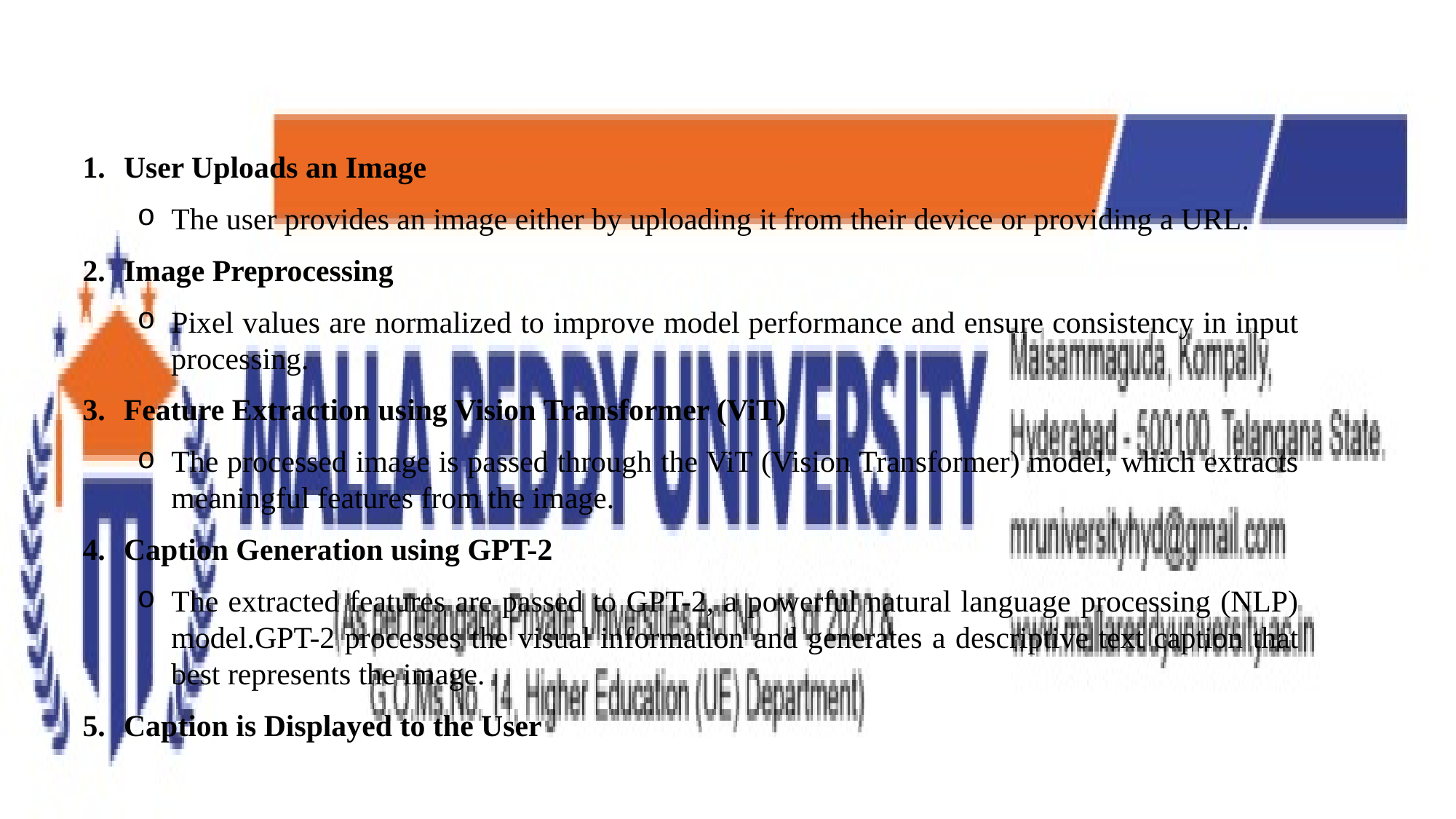

User Uploads an Image
The user provides an image either by uploading it from their device or providing a URL.
Image Preprocessing
Pixel values are normalized to improve model performance and ensure consistency in input processing.
Feature Extraction using Vision Transformer (ViT)
The processed image is passed through the ViT (Vision Transformer) model, which extracts meaningful features from the image.
Caption Generation using GPT-2
The extracted features are passed to GPT-2, a powerful natural language processing (NLP) model.GPT-2 processes the visual information and generates a descriptive text caption that best represents the image.
Caption is Displayed to the User